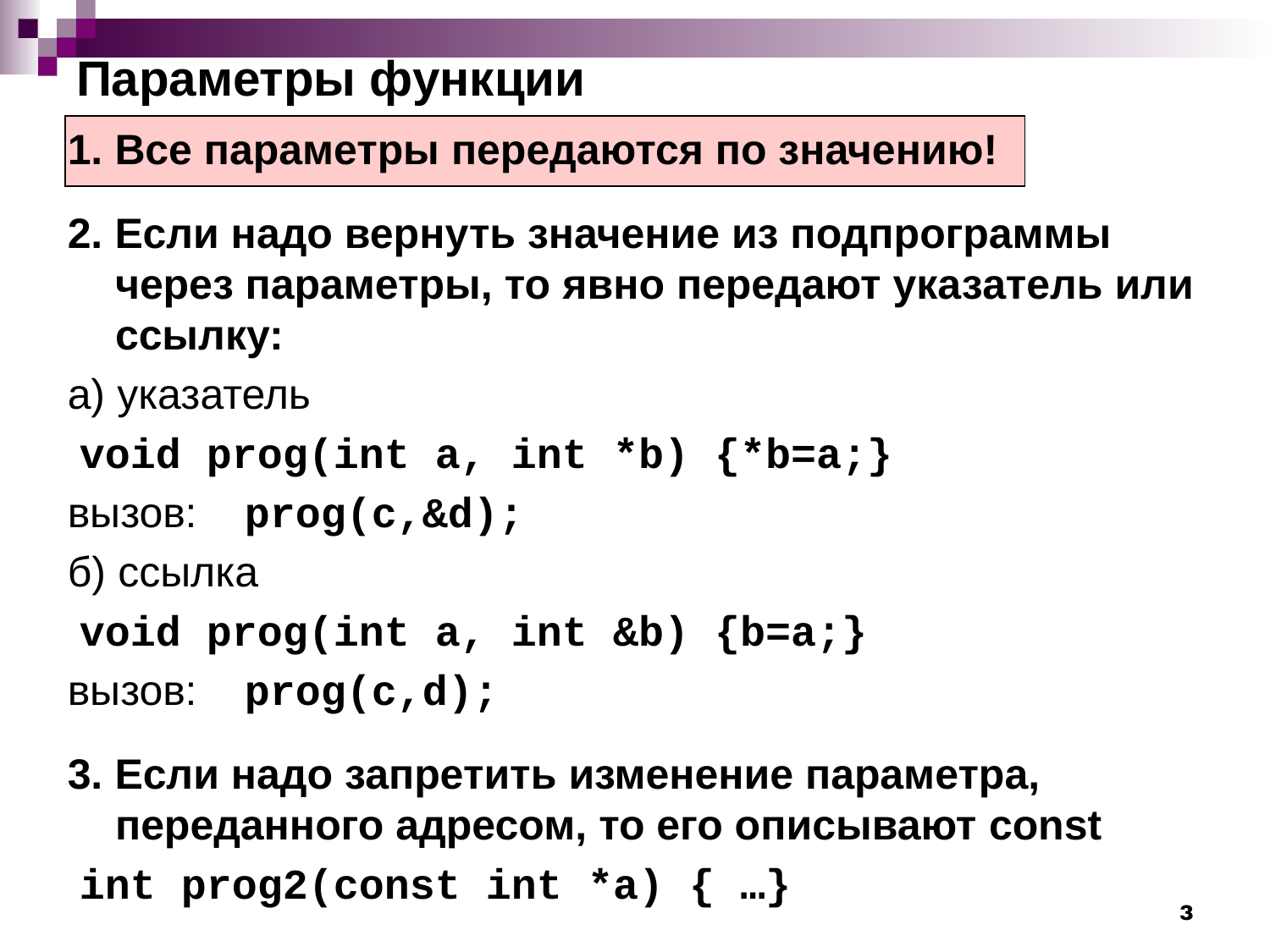

# Параметры функции
1. Все параметры передаются по значению!

2. Если надо вернуть значение из подпрограммы через параметры, то явно передают указатель или ссылку:
а) указатель
 void prog(int a, int *b) {*b=a;}
вызов:    prog(c,&d);
б) ссылка
 void prog(int a, int &b) {b=a;}
вызов:    prog(c,d);

3. Если надо запретить изменение параметра, переданного адресом, то его описывают const
 int prog2(const int *a) { …}

3